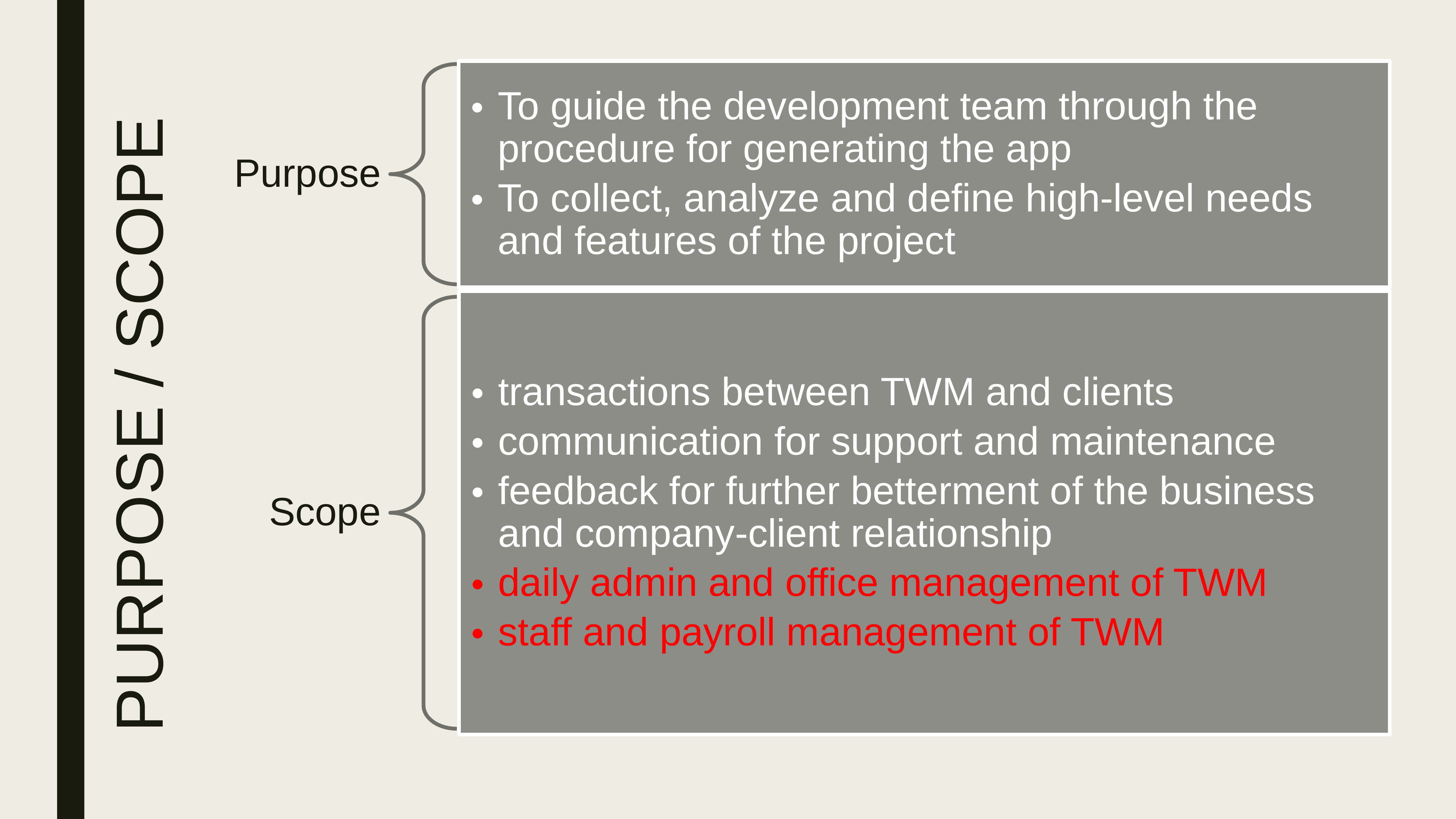

To guide the development team through the procedure for generating the app
To collect, analyze and define high-level needs and features of the project

Purpose

transactions between TWM and clients
communication for support and maintenance
feedback for further betterment of the business and company-client relationship
daily admin and office management of TWM
staff and payroll management of TWM

Scope
# PURPOSE / SCOPE